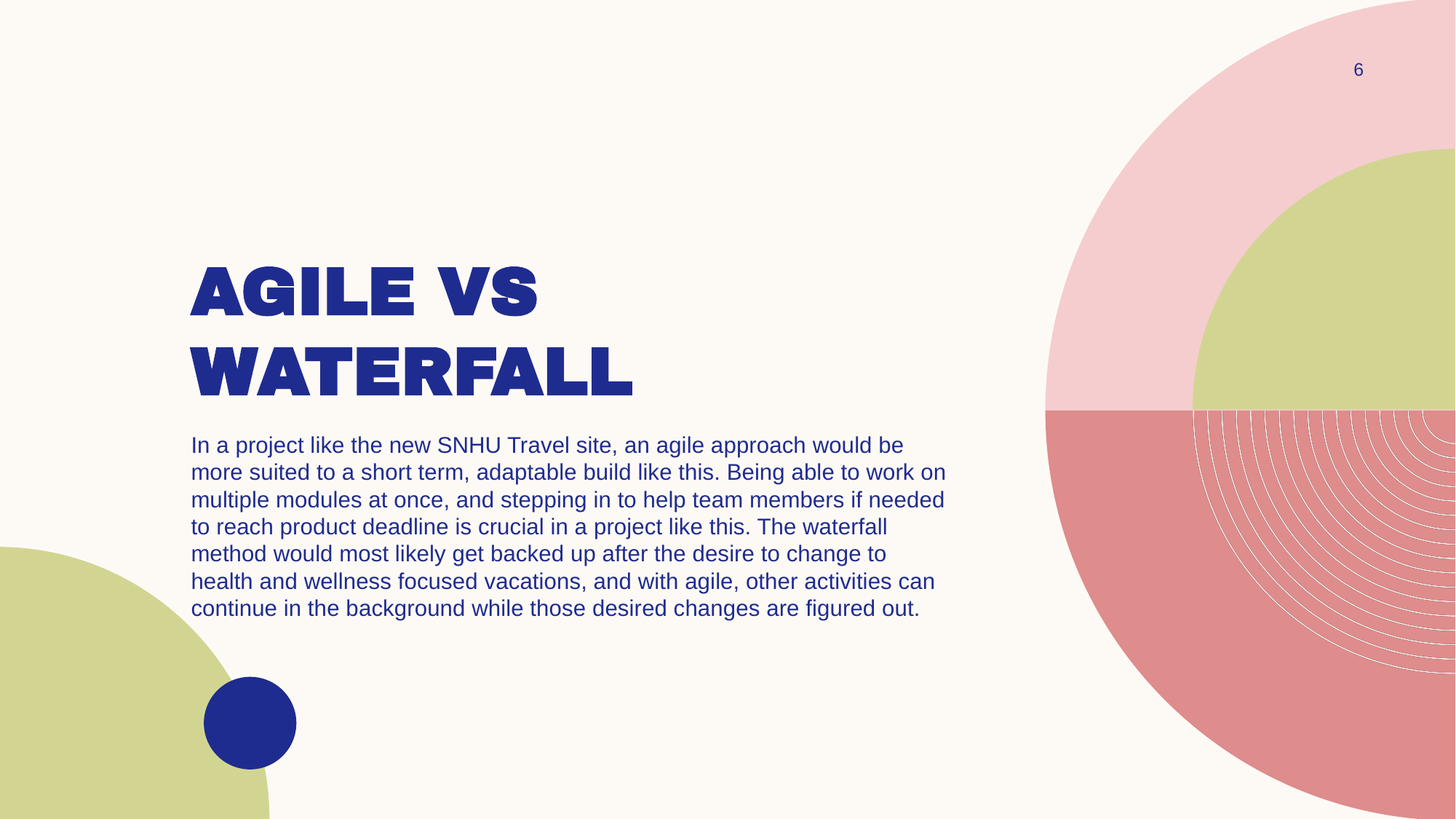

6
# Agile vs waterfall
In a project like the new SNHU Travel site, an agile approach would be more suited to a short term, adaptable build like this. Being able to work on multiple modules at once, and stepping in to help team members if needed to reach product deadline is crucial in a project like this. The waterfall method would most likely get backed up after the desire to change to health and wellness focused vacations, and with agile, other activities can continue in the background while those desired changes are figured out.